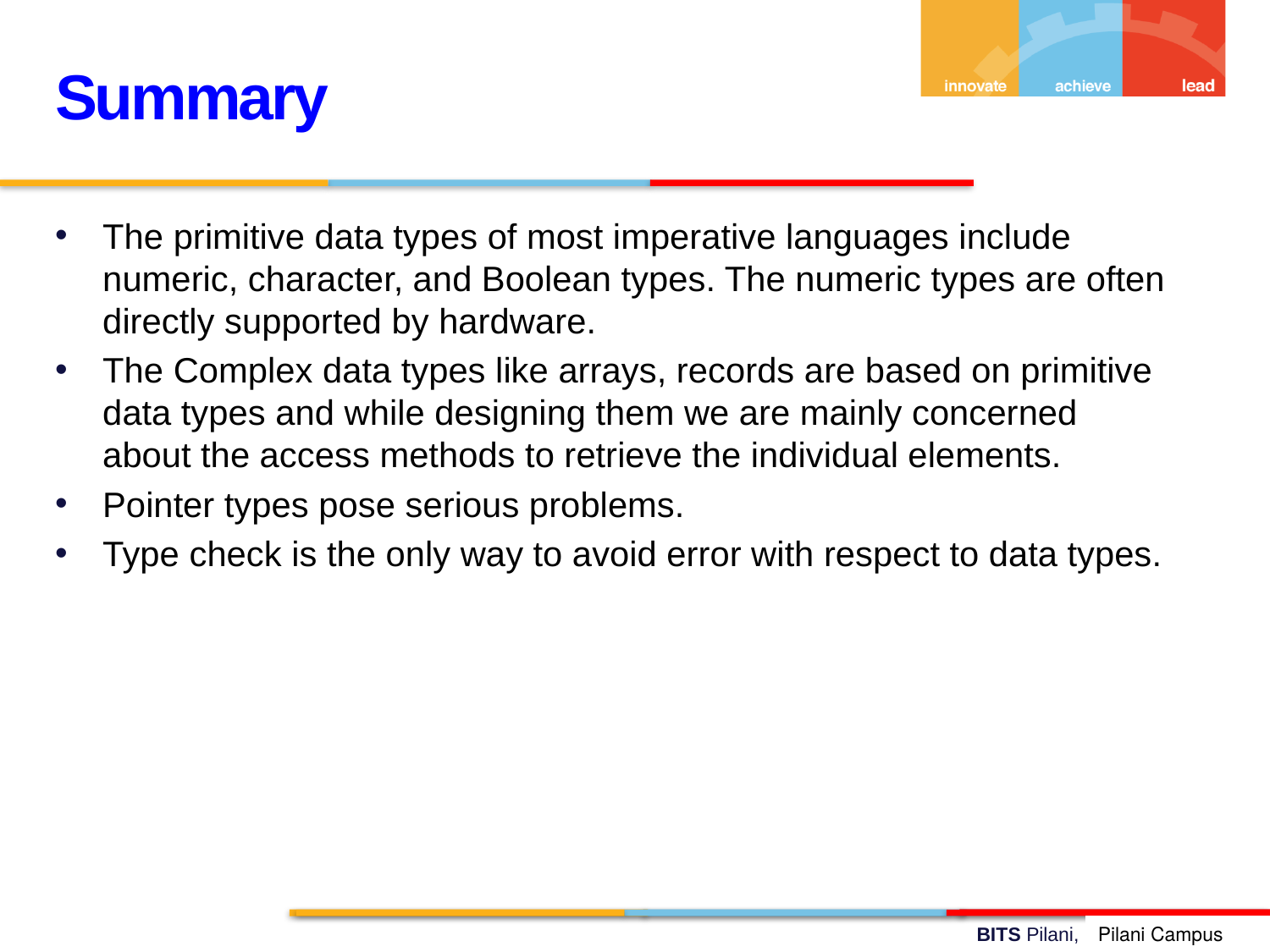

Summary
The primitive data types of most imperative languages include numeric, character, and Boolean types. The numeric types are often directly supported by hardware.
The Complex data types like arrays, records are based on primitive data types and while designing them we are mainly concerned about the access methods to retrieve the individual elements.
Pointer types pose serious problems.
Type check is the only way to avoid error with respect to data types.

Pilani Campus